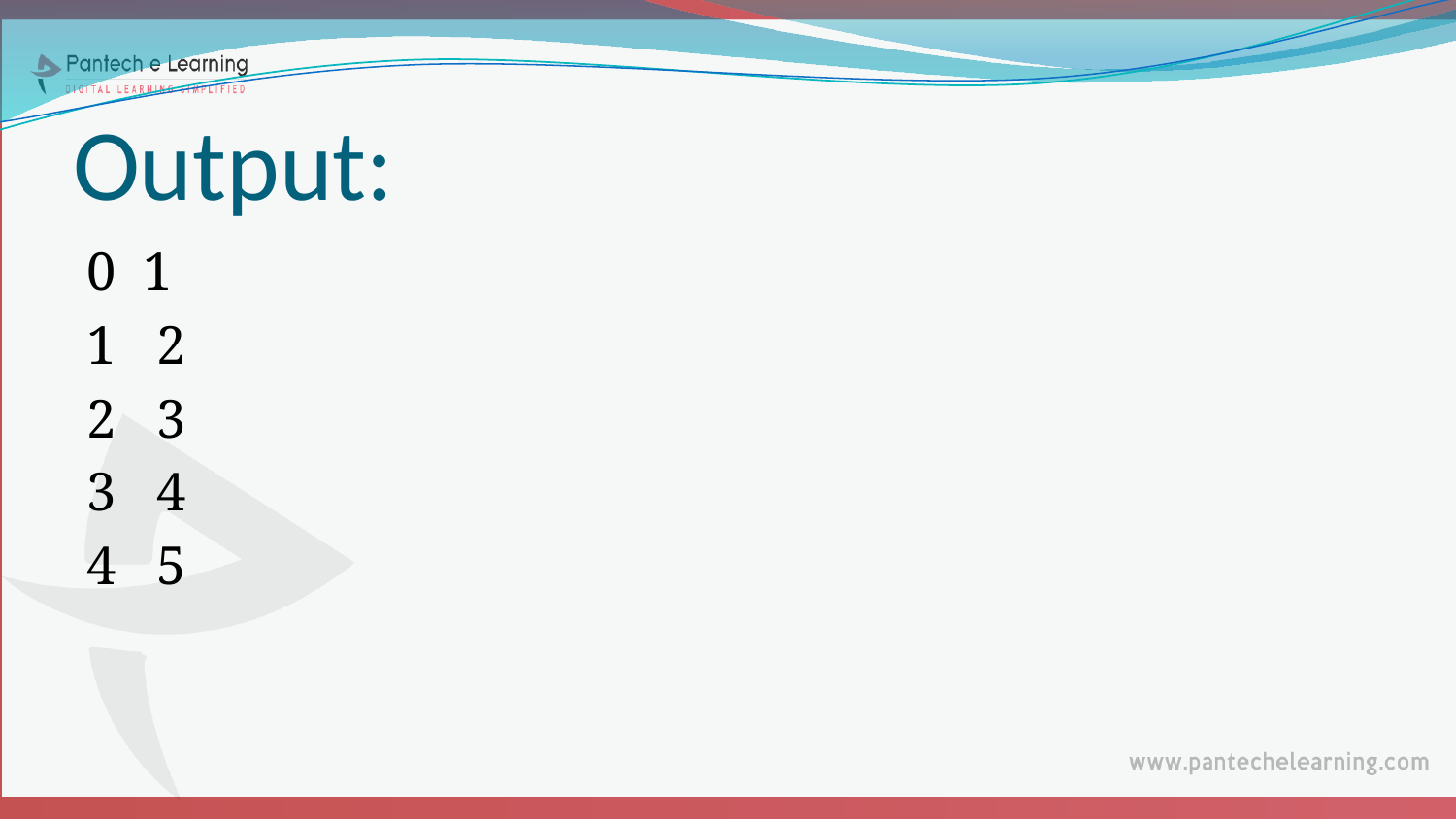

# Output:
0  1
1   2
2   3
3   4
4   5